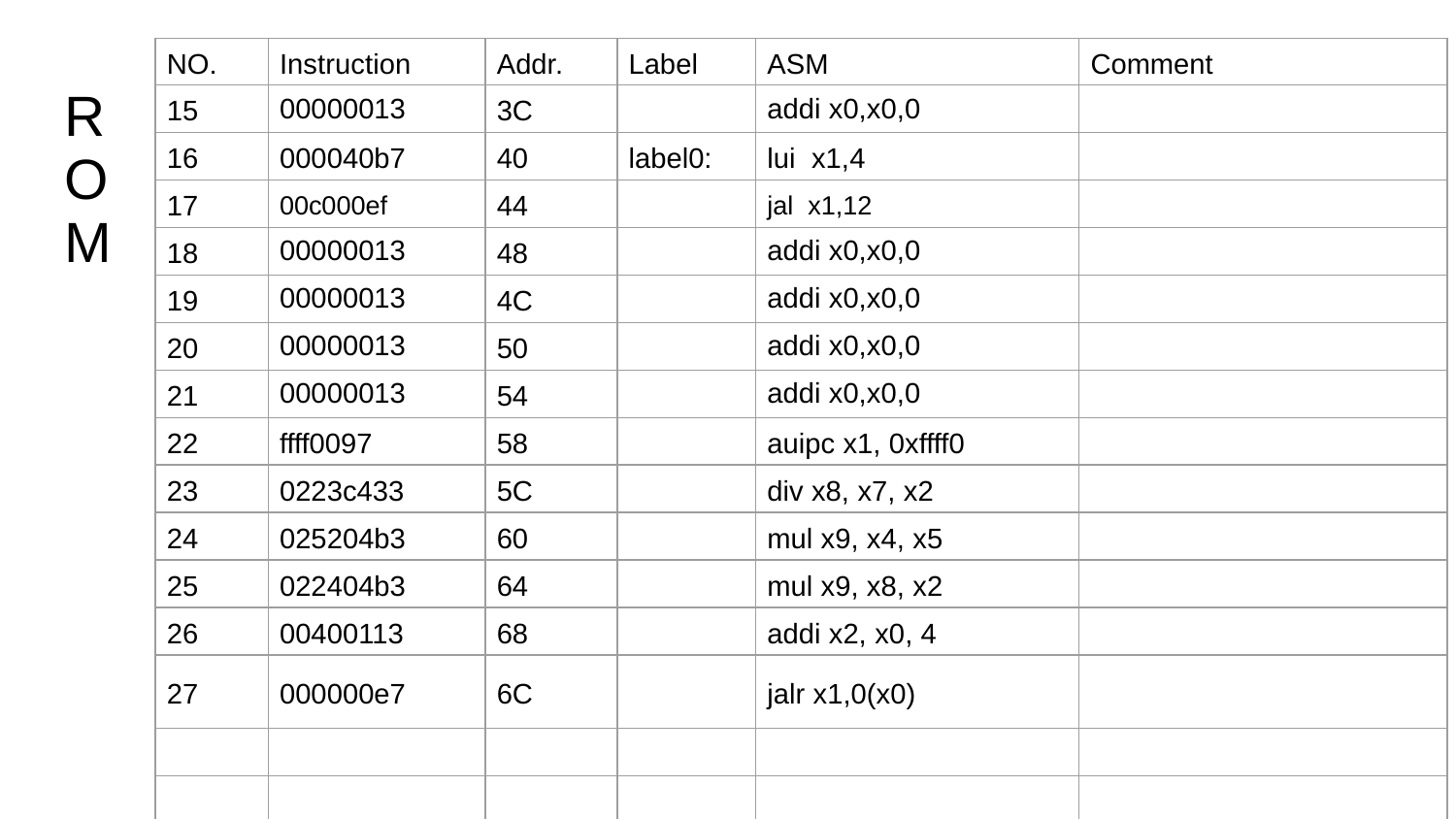

| NO. | Instruction | Addr. | Label | ASM | Comment |
| --- | --- | --- | --- | --- | --- |
| 15 | 00000013 | 3C |  | addi x0,x0,0 |  |
| 16 | 000040b7 | 40 | label0: | lui x1,4 |  |
| 17 | 00c000ef | 44 |  | jal x1,12 |  |
| 18 | 00000013 | 48 |  | addi x0,x0,0 |  |
| 19 | 00000013 | 4C |  | addi x0,x0,0 |  |
| 20 | 00000013 | 50 |  | addi x0,x0,0 |  |
| 21 | 00000013 | 54 |  | addi x0,x0,0 |  |
| 22 | ffff0097 | 58 |  | auipc x1, 0xffff0 |  |
| 23 | 0223c433 | 5C |  | div x8, x7, x2 |  |
| 24 | 025204b3 | 60 |  | mul x9, x4, x5 |  |
| 25 | 022404b3 | 64 |  | mul x9, x8, x2 |  |
| 26 | 00400113 | 68 |  | addi x2, x0, 4 |  |
| 27 | 000000e7 | 6C |  | jalr x1,0(x0) |  |
|  |  |  |  |  |  |
|  |  |  |  |  |  |
# ROM